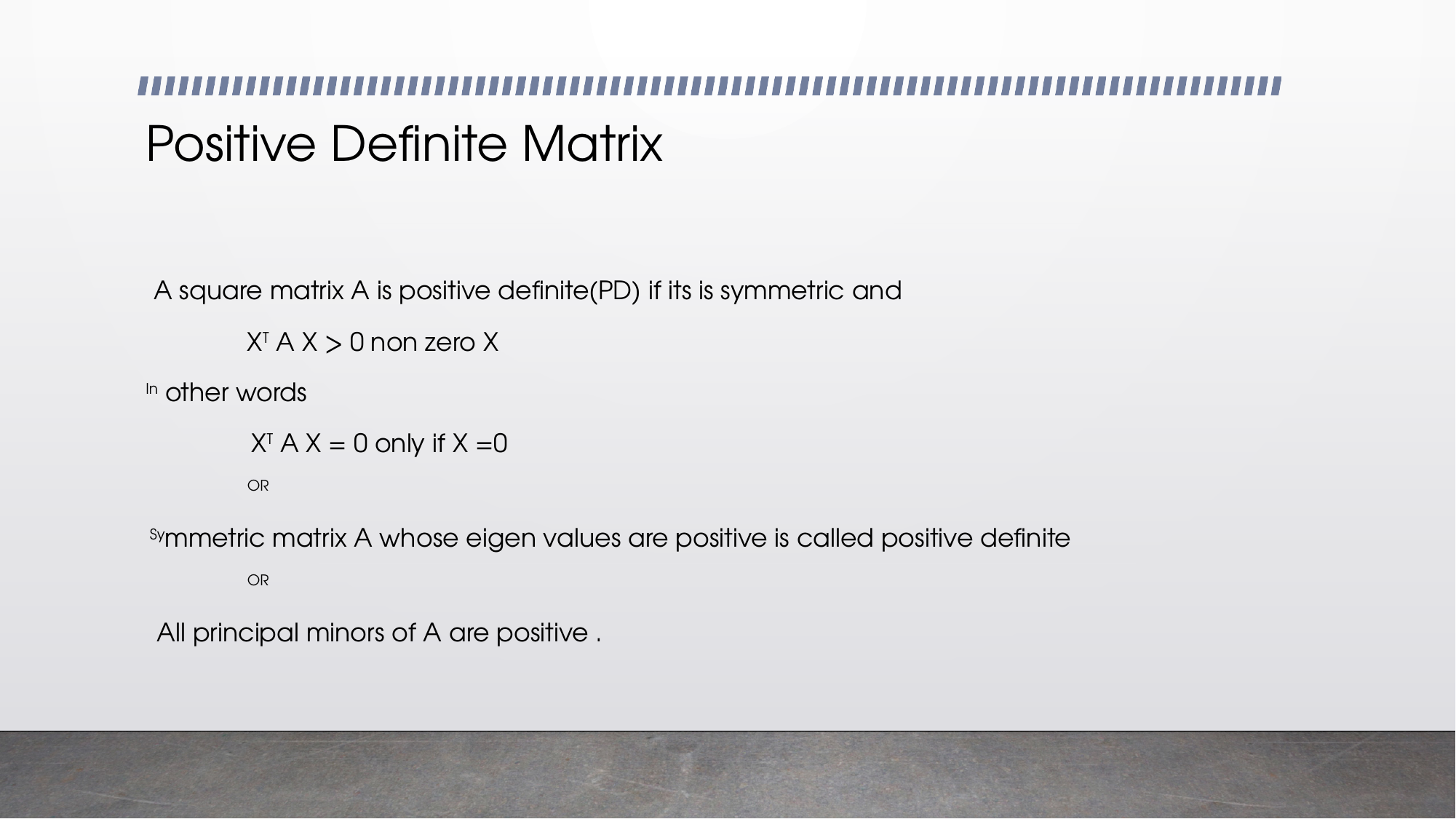

# Positive Definite Matrix
 A square matrix A is positive definite(PD) if its is symmetric and
	XT A X > 0 non zero X
In other words
	 XT A X = 0 only if X =0
				OR
 Symmetric matrix A whose eigen values are positive is called positive definite
				OR
  All principal minors of A are positive .